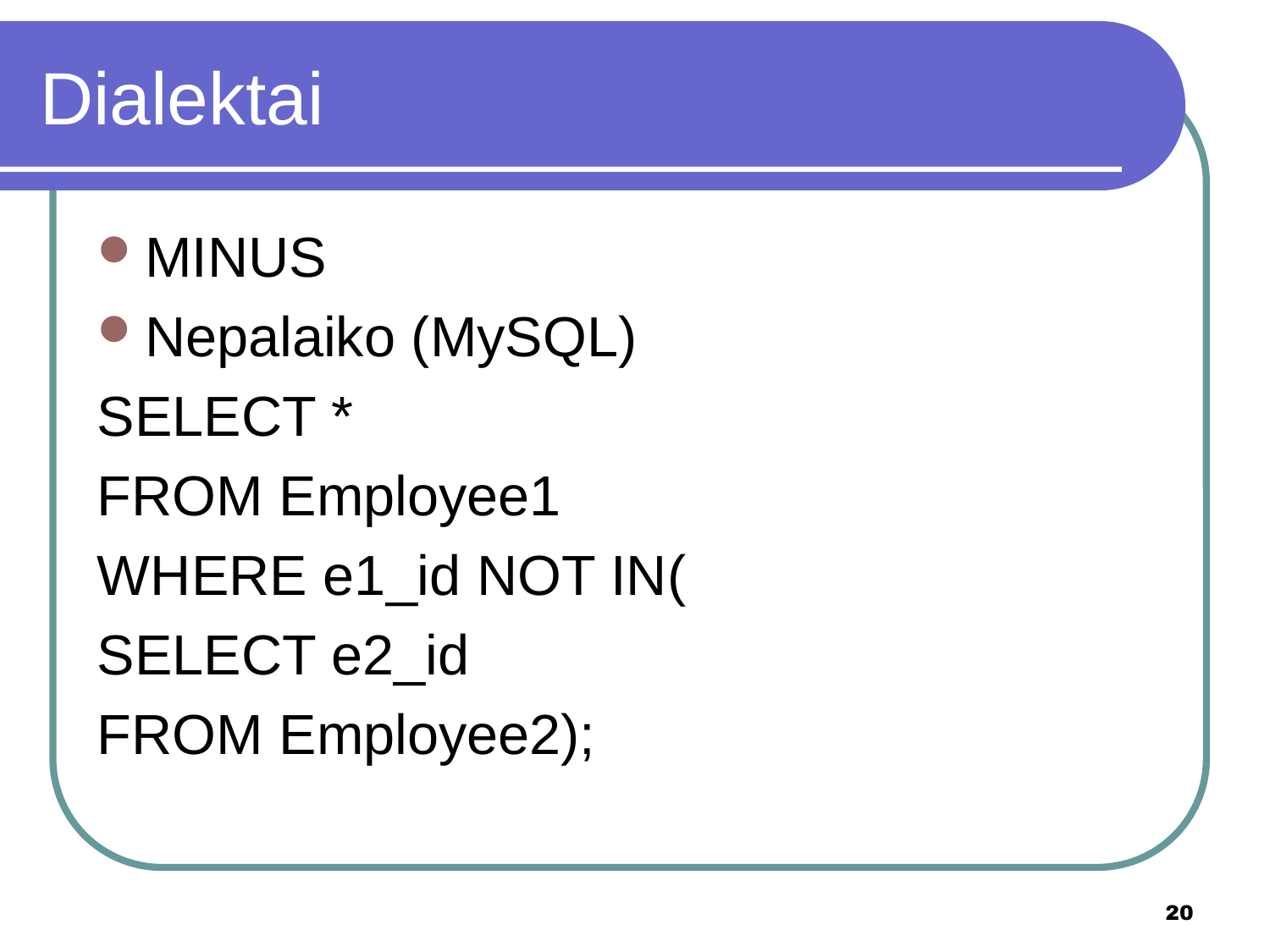

# Dialektai
MINUS
Nepalaiko (MySQL)
SELECT *
FROM Employee1
WHERE e1_id NOT IN(
SELECT e2_id
FROM Employee2);

20